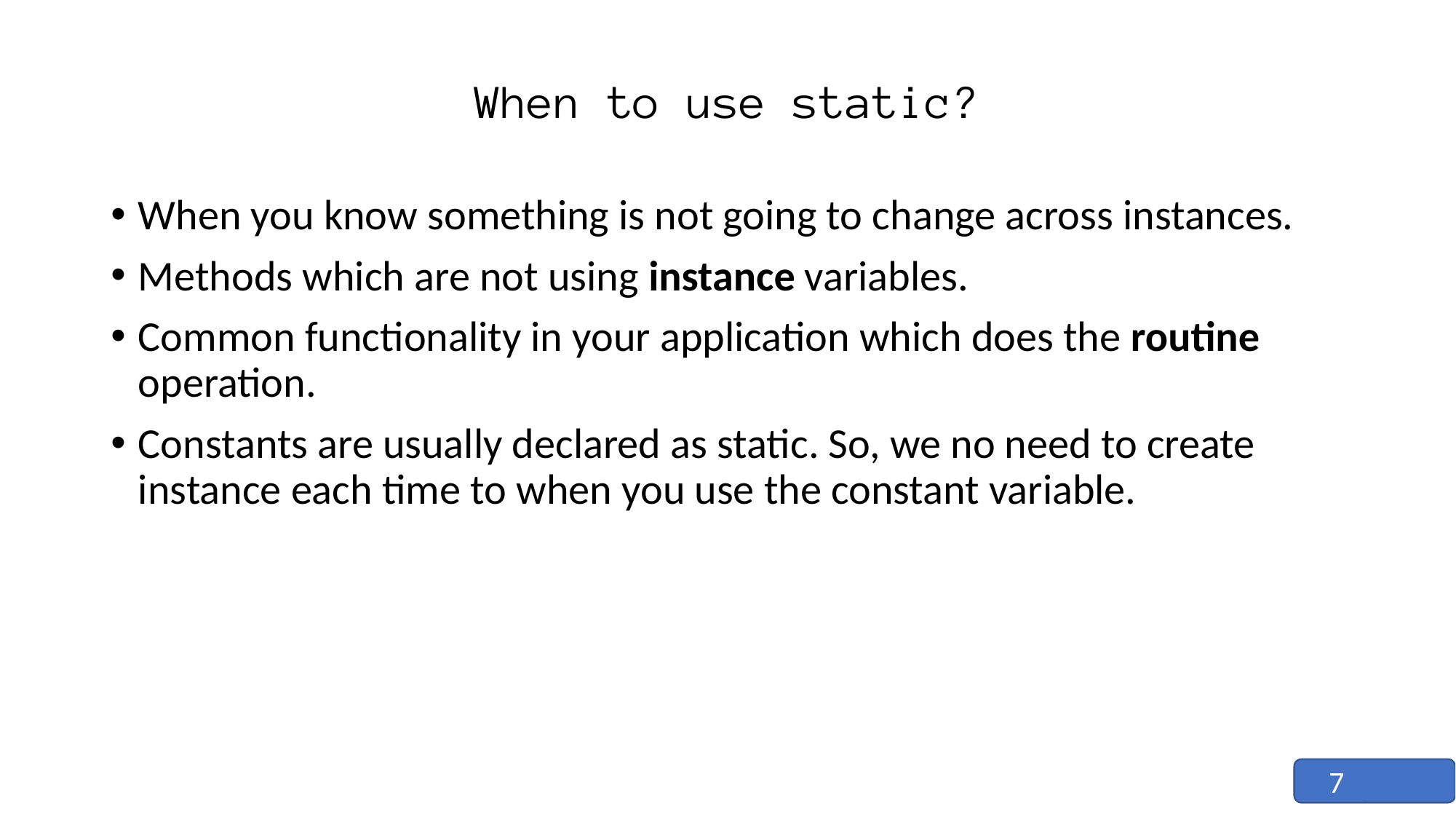

# When to use static?
When you know something is not going to change across instances.
Methods which are not using instance variables.
Common functionality in your application which does the routine operation.
Constants are usually declared as static. So, we no need to create instance each time to when you use the constant variable.

7